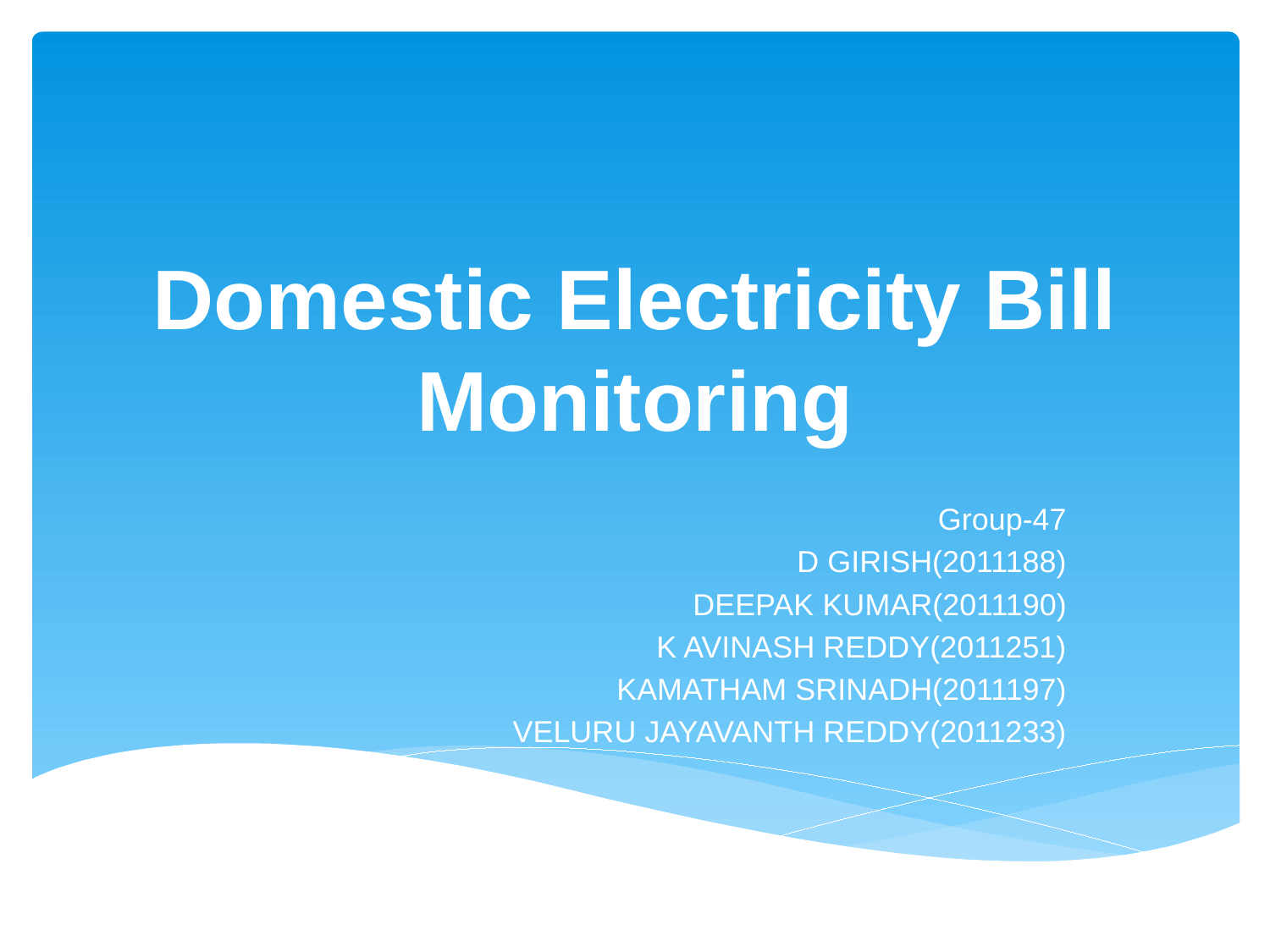

# Domestic Electricity Bill Monitoring
Group-47
D GIRISH(2011188)
DEEPAK KUMAR(2011190)
K AVINASH REDDY(2011251)
KAMATHAM SRINADH(2011197)
VELURU JAYAVANTH REDDY(2011233)